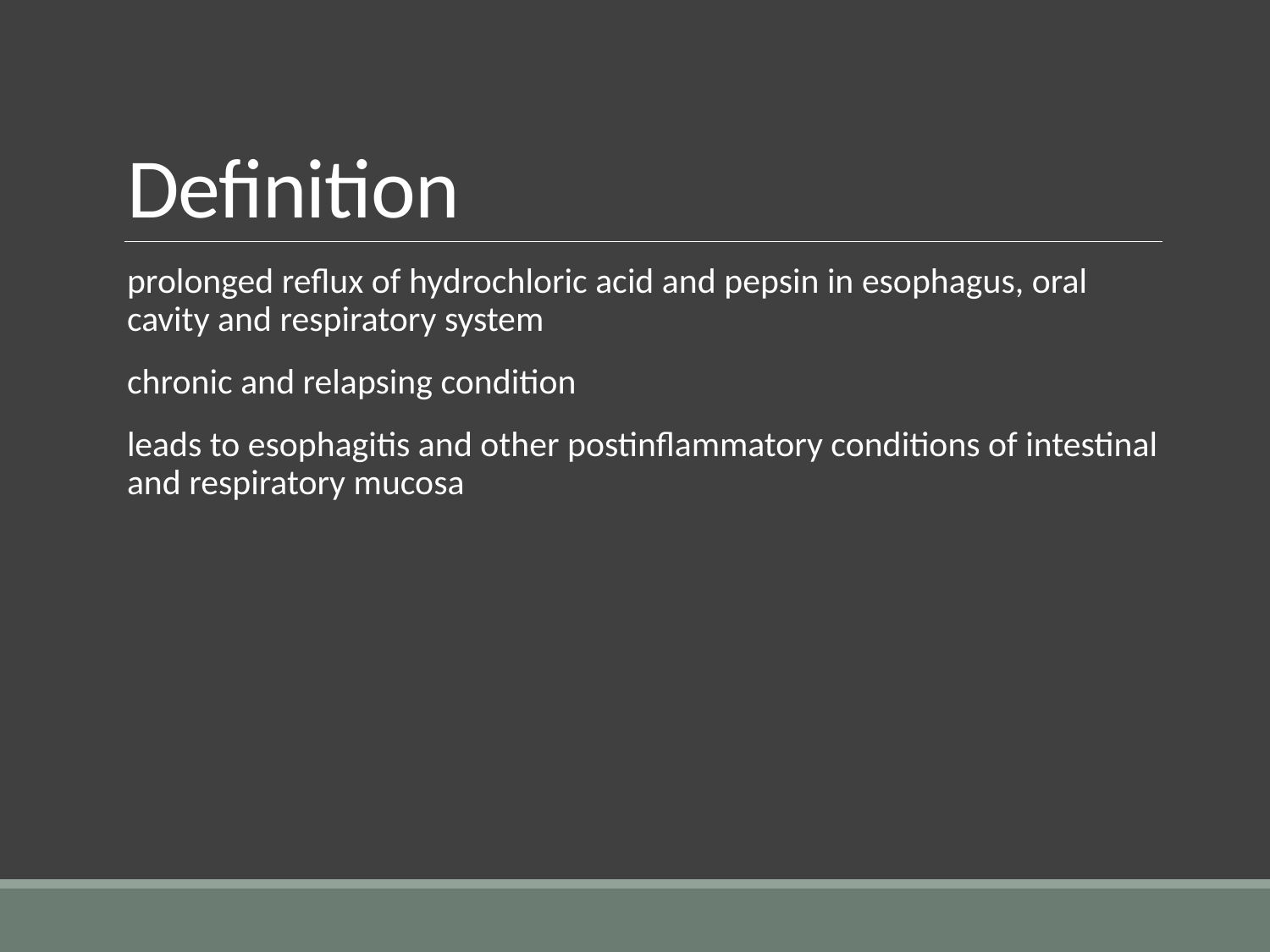

# Definition
prolonged reflux of hydrochloric acid and pepsin in esophagus, oral cavity and respiratory system
chronic and relapsing condition
leads to esophagitis and other postinflammatory conditions of intestinal and respiratory mucosa